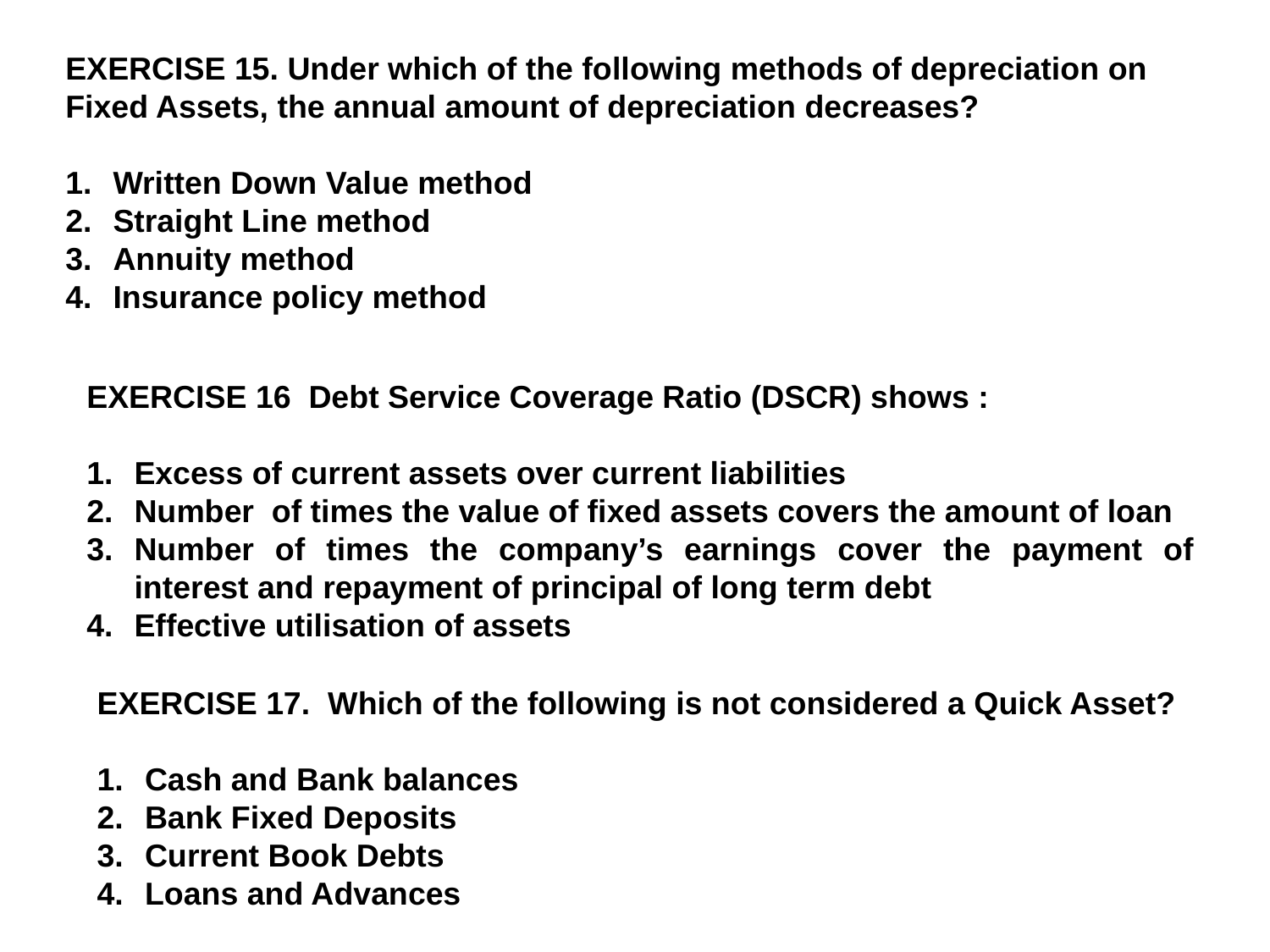

EXERCISE 15. Under which of the following methods of depreciation on Fixed Assets, the annual amount of depreciation decreases?

Written Down Value method
Straight Line method
Annuity method
Insurance policy method
EXERCISE 16  Debt Service Coverage Ratio (DSCR) shows :

Excess of current assets over current liabilities
Number  of times the value of fixed assets covers the amount of loan
Number of times the company’s earnings cover the payment of interest and repayment of principal of long term debt
Effective utilisation of assets
EXERCISE 17.  Which of the following is not considered a Quick Asset?

Cash and Bank balances
Bank Fixed Deposits
Current Book Debts
Loans and Advances